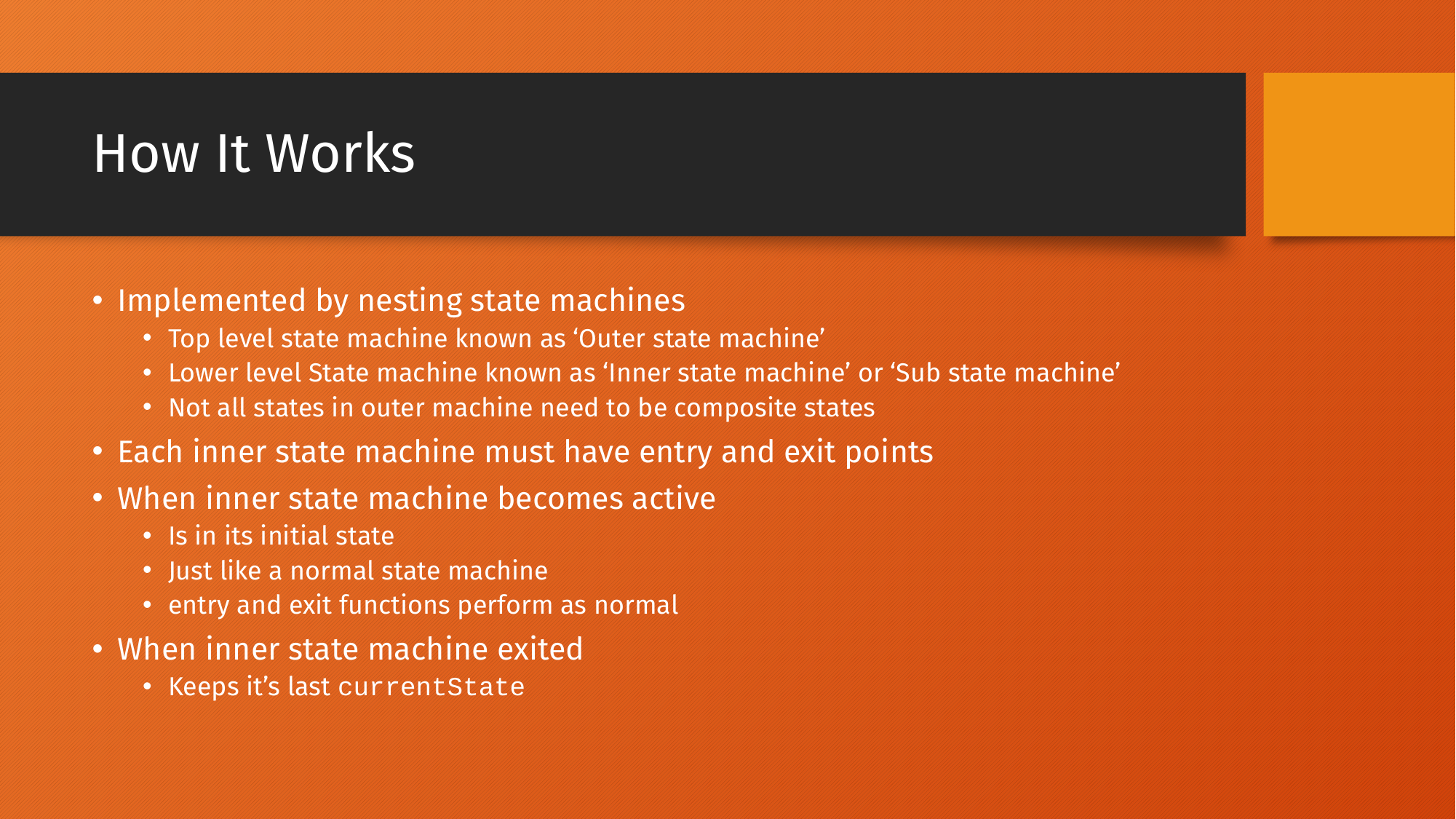

# How It Works
Implemented by nesting state machines
Top level state machine known as ‘Outer state machine’
Lower level State machine known as ‘Inner state machine’ or ‘Sub state machine’
Not all states in outer machine need to be composite states
Each inner state machine must have entry and exit points
When inner state machine becomes active
Is in its initial state
Just like a normal state machine
entry and exit functions perform as normal
When inner state machine exited
Keeps it’s last currentState